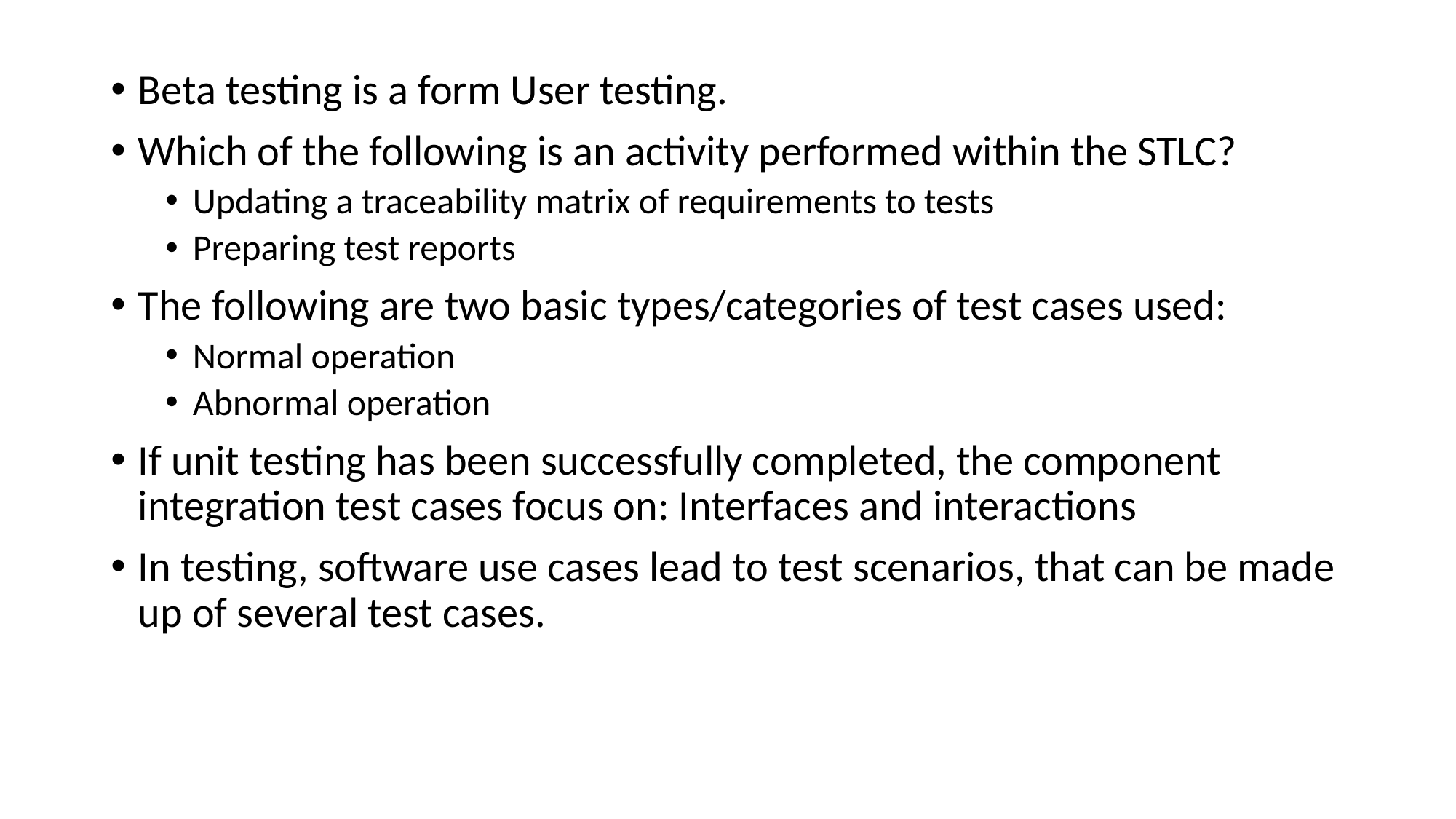

Beta testing is a form User testing.
Which of the following is an activity performed within the STLC?
Updating a traceability matrix of requirements to tests
Preparing test reports
The following are two basic types/categories of test cases used:
Normal operation
Abnormal operation
If unit testing has been successfully completed, the component integration test cases focus on: Interfaces and interactions
In testing, software use cases lead to test scenarios, that can be made up of several test cases.